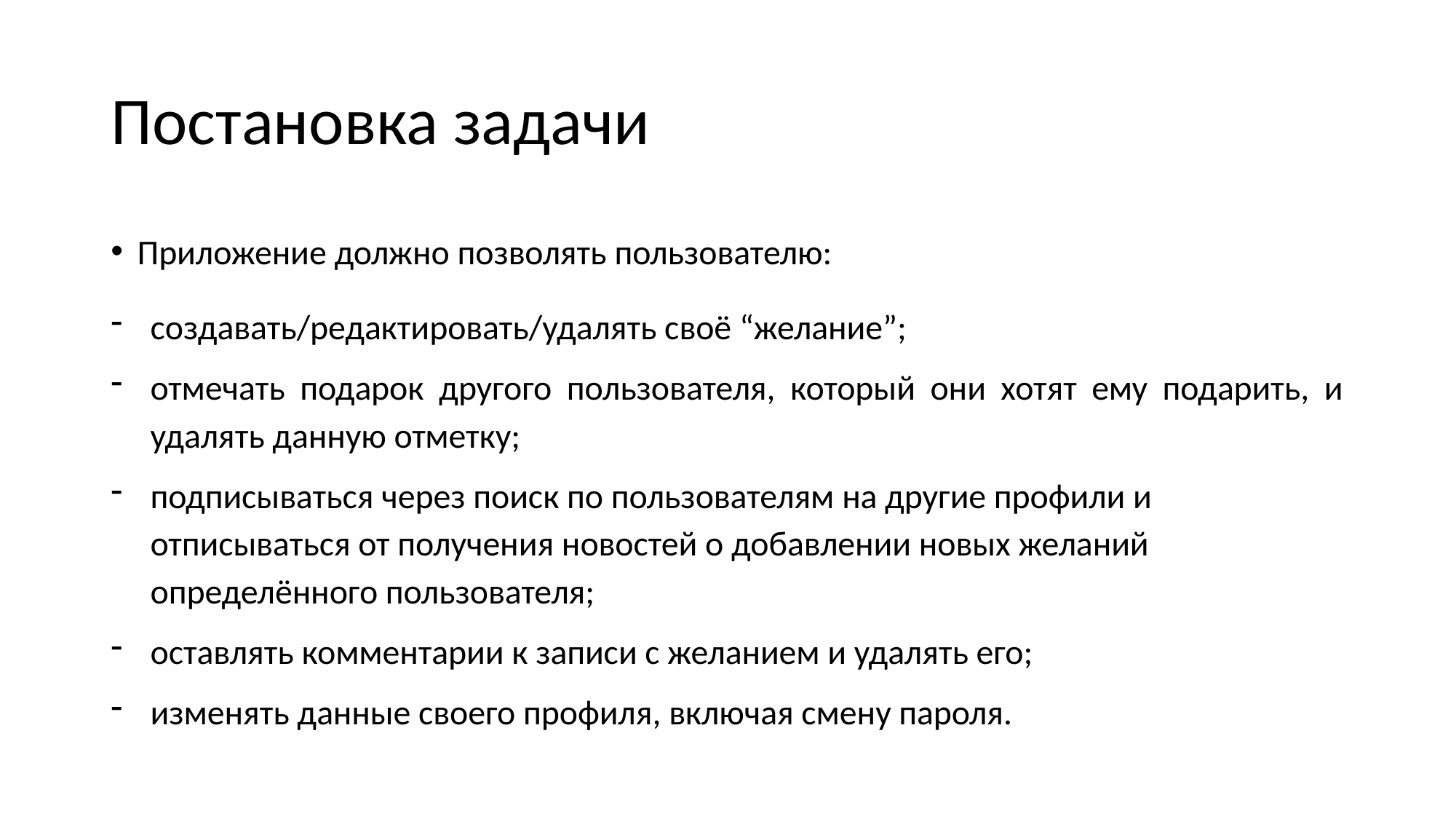

# Постановка задачи
Приложение должно позволять пользователю:
создавать/редактировать/удалять своё “желание”;
отмечать подарок другого пользователя, который они хотят ему подарить, и удалять данную отметку;
подписываться через поиск по пользователям на другие профили и отписываться от получения новостей о добавлении новых желаний определённого пользователя;
оставлять комментарии к записи с желанием и удалять его;
изменять данные своего профиля, включая смену пароля.